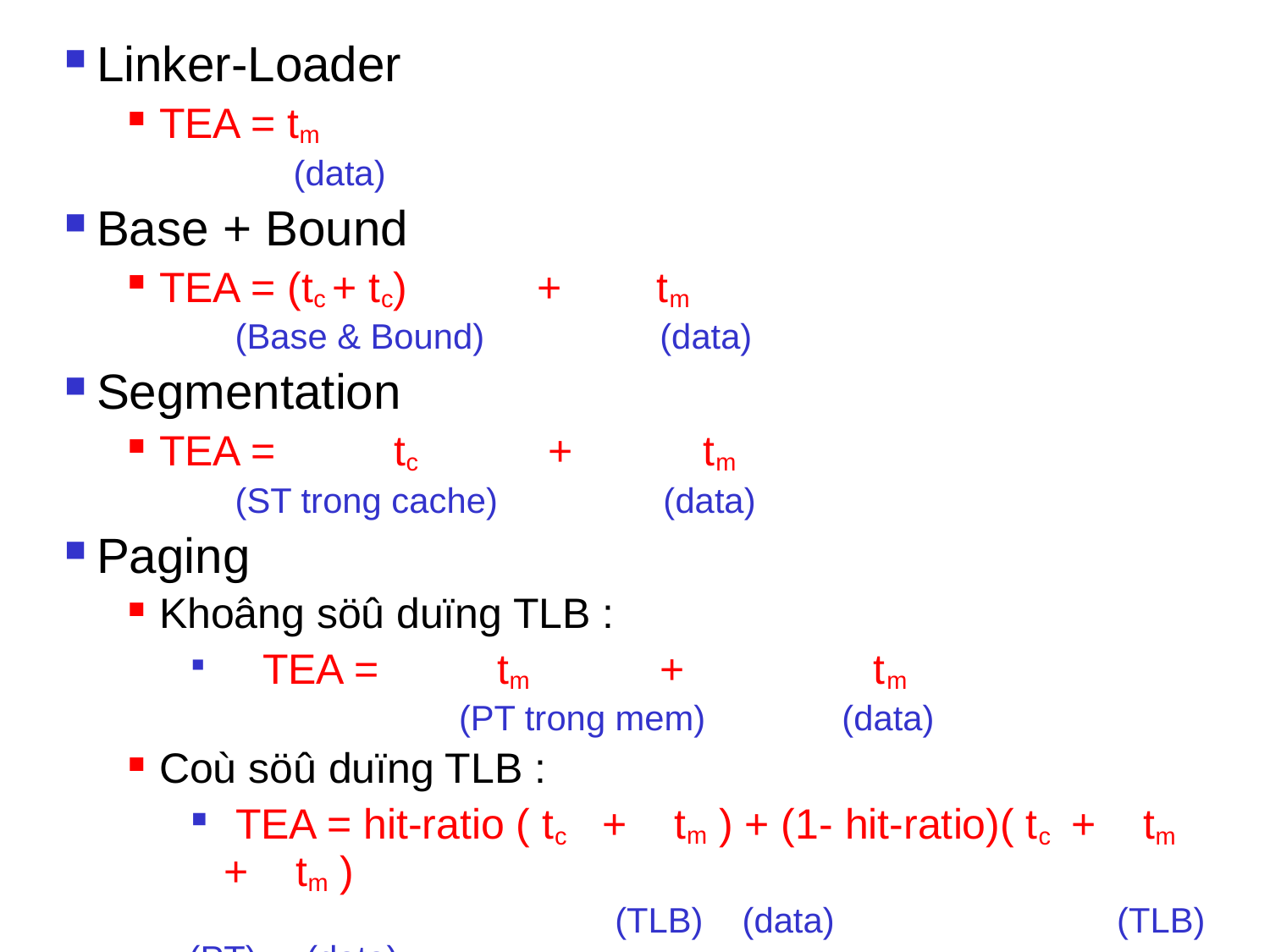

Linker-Loader
TEA = tm
                 (data)
Base + Bound
TEA = (tc + tc)           +        tm
           (Base & Bound)                  (data)
Segmentation
TEA =          tc           +           tm
           (ST trong cache)                 (data)
Paging
Khoâng söû duïng TLB :
    TEA =          tm           +                tm
                                  (PT trong mem)              (data)
Coù söû duïng TLB :
 TEA = hit-ratio ( tc   +    tm ) + (1- hit-ratio)( tc   +    tm   +    tm )
                                                  (TLB)    (data)                             (TLB)    (PT)     (data)
74